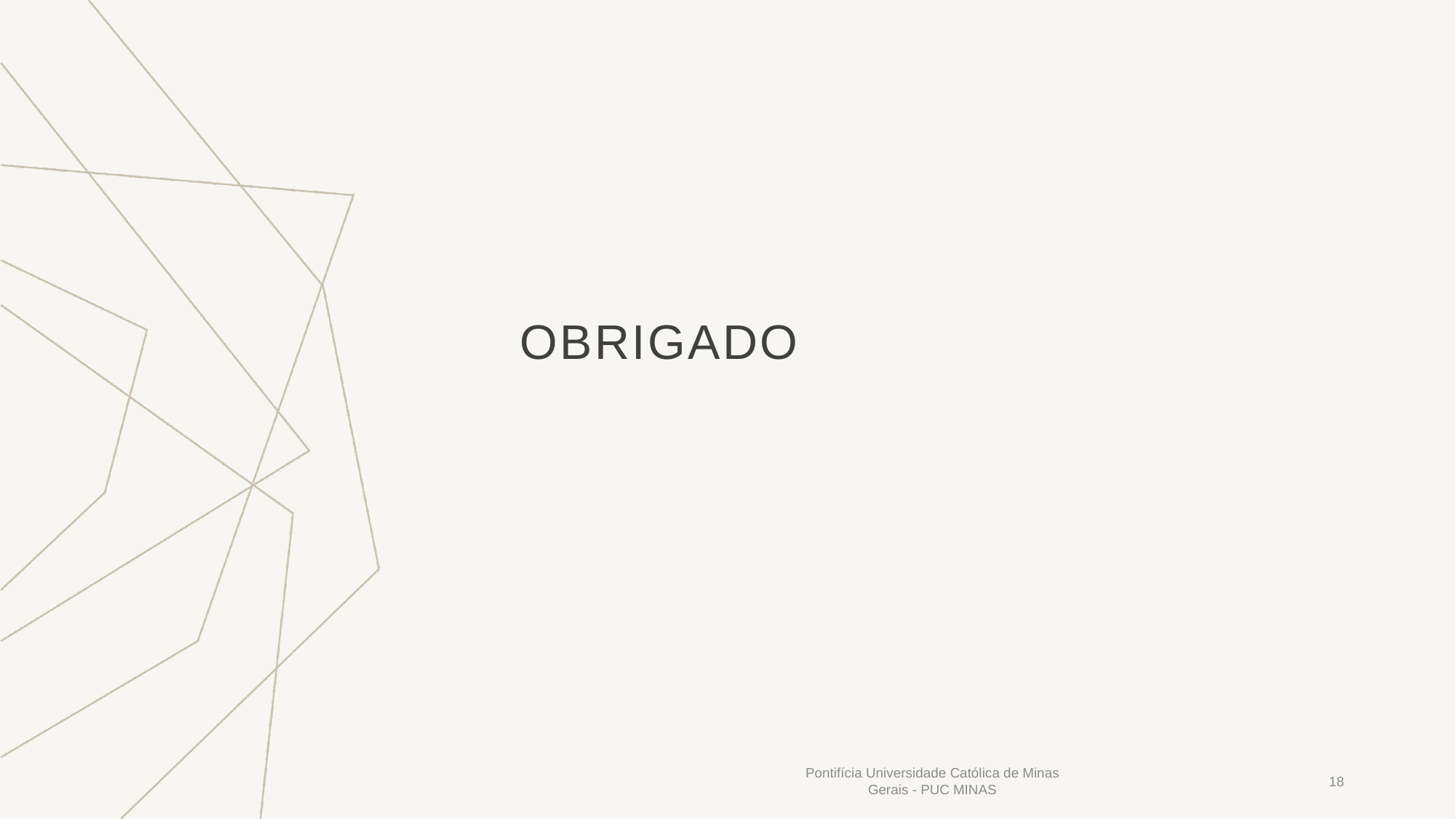

# OBRIGADO
Pontifícia Universidade Católica de Minas Gerais - PUC MINAS
18